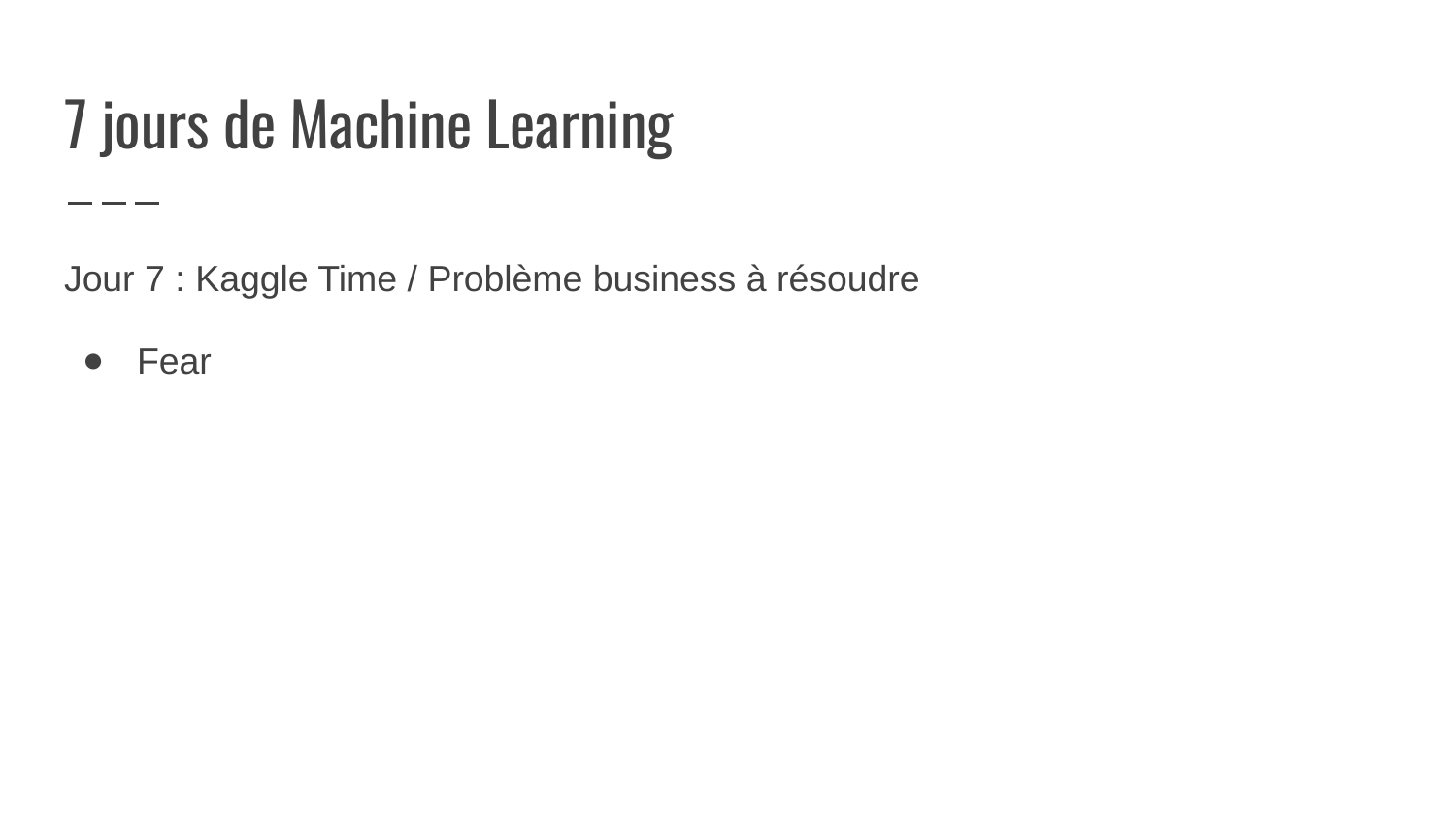

# 7 jours de Machine Learning
Jour 7 : Kaggle Time / Problème business à résoudre
Fear